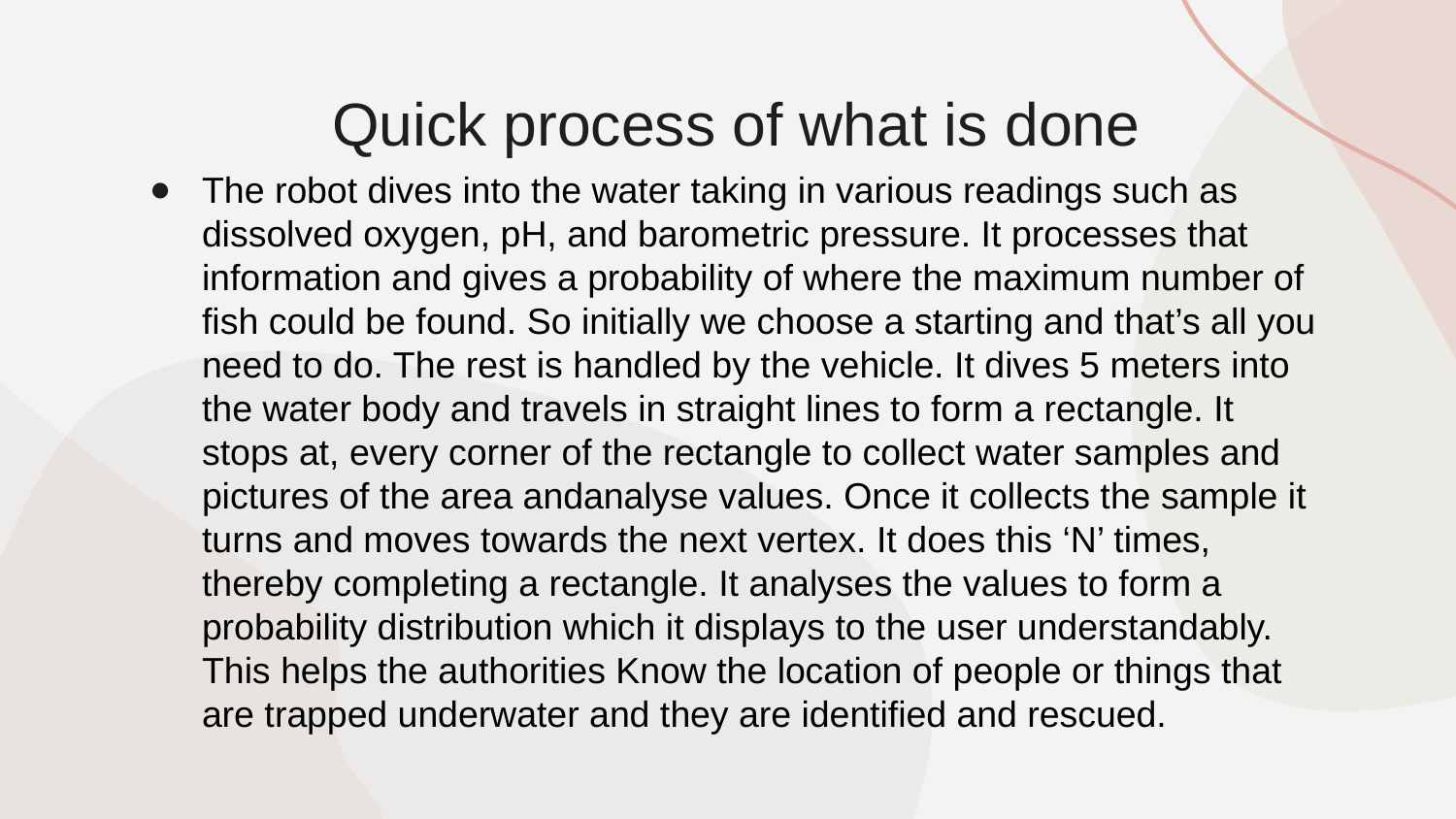

# Quick process of what is done
The robot dives into the water taking in various readings such as dissolved oxygen, pH, and barometric pressure. It processes that information and gives a probability of where the maximum number of fish could be found. So initially we choose a starting and that’s all you need to do. The rest is handled by the vehicle. It dives 5 meters into the water body and travels in straight lines to form a rectangle. It stops at, every corner of the rectangle to collect water samples and pictures of the area andanalyse values. Once it collects the sample it turns and moves towards the next vertex. It does this ‘N’ times, thereby completing a rectangle. It analyses the values to form a probability distribution which it displays to the user understandably. This helps the authorities Know the location of people or things that are trapped underwater and they are identified and rescued.